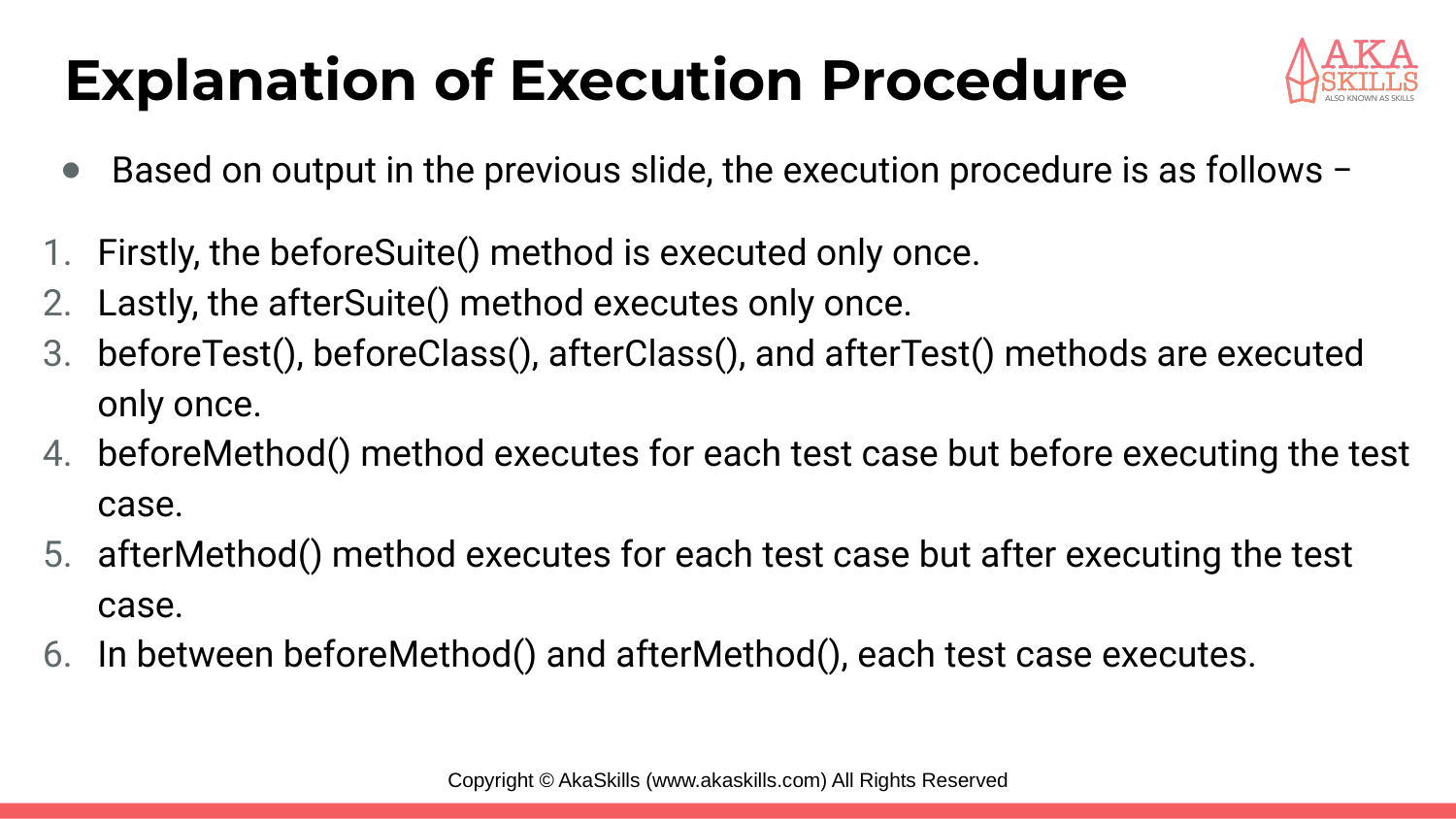

# Explanation of Execution Procedure
Based on output in the previous slide, the execution procedure is as follows −
Firstly, the beforeSuite() method is executed only once.
Lastly, the afterSuite() method executes only once.
beforeTest(), beforeClass(), afterClass(), and afterTest() methods are executed only once.
beforeMethod() method executes for each test case but before executing the test case.
afterMethod() method executes for each test case but after executing the test case.
In between beforeMethod() and afterMethod(), each test case executes.